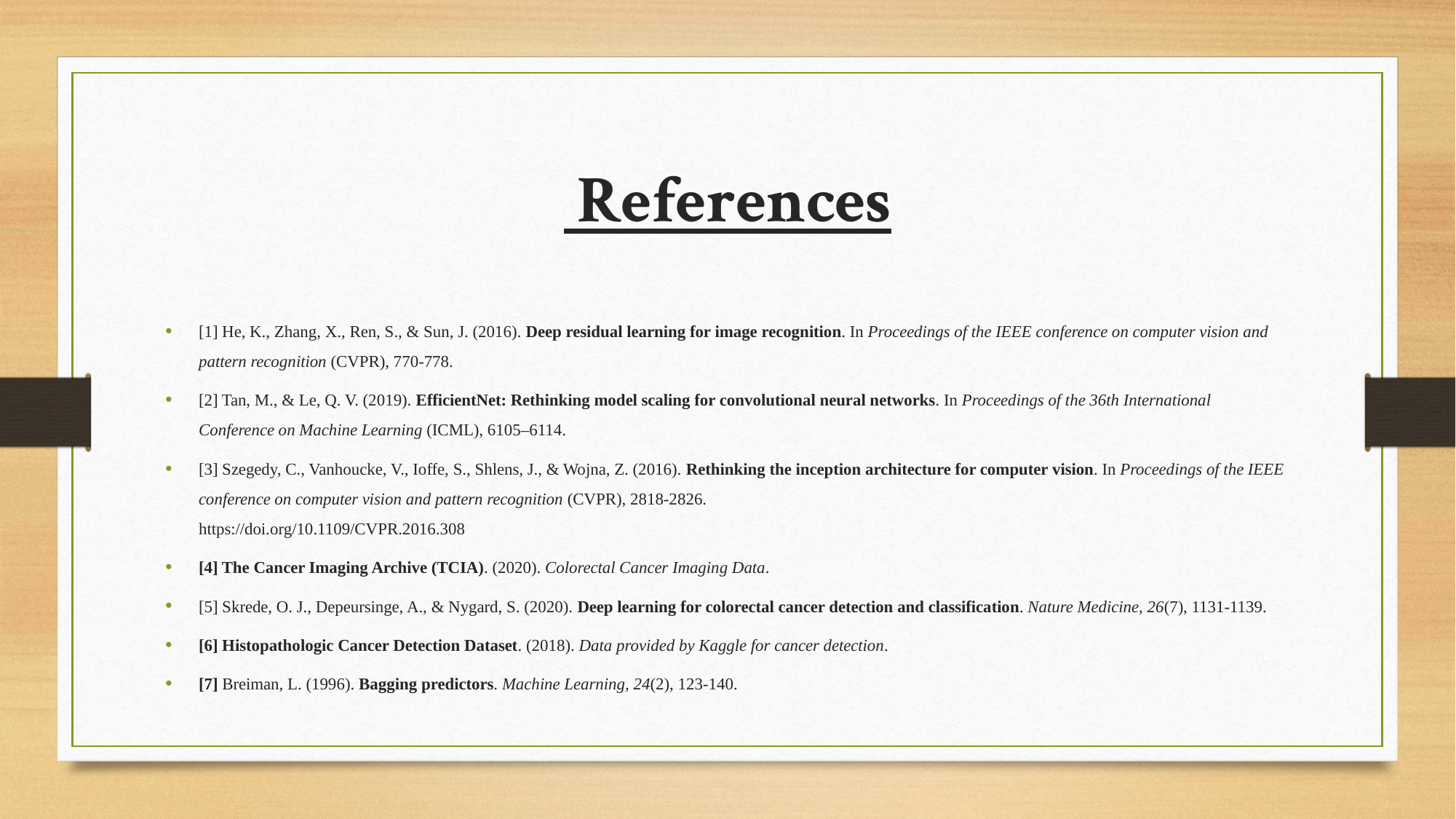

# References
[1] He, K., Zhang, X., Ren, S., & Sun, J. (2016). Deep residual learning for image recognition. In Proceedings of the IEEE conference on computer vision and pattern recognition (CVPR), 770-778.
[2] Tan, M., & Le, Q. V. (2019). EfficientNet: Rethinking model scaling for convolutional neural networks. In Proceedings of the 36th International Conference on Machine Learning (ICML), 6105–6114.
[3] Szegedy, C., Vanhoucke, V., Ioffe, S., Shlens, J., & Wojna, Z. (2016). Rethinking the inception architecture for computer vision. In Proceedings of the IEEE conference on computer vision and pattern recognition (CVPR), 2818-2826.
https://doi.org/10.1109/CVPR.2016.308
[4] The Cancer Imaging Archive (TCIA). (2020). Colorectal Cancer Imaging Data.
[5] Skrede, O. J., Depeursinge, A., & Nygard, S. (2020). Deep learning for colorectal cancer detection and classification. Nature Medicine, 26(7), 1131-1139.
[6] Histopathologic Cancer Detection Dataset. (2018). Data provided by Kaggle for cancer detection.
[7] Breiman, L. (1996). Bagging predictors. Machine Learning, 24(2), 123-140.